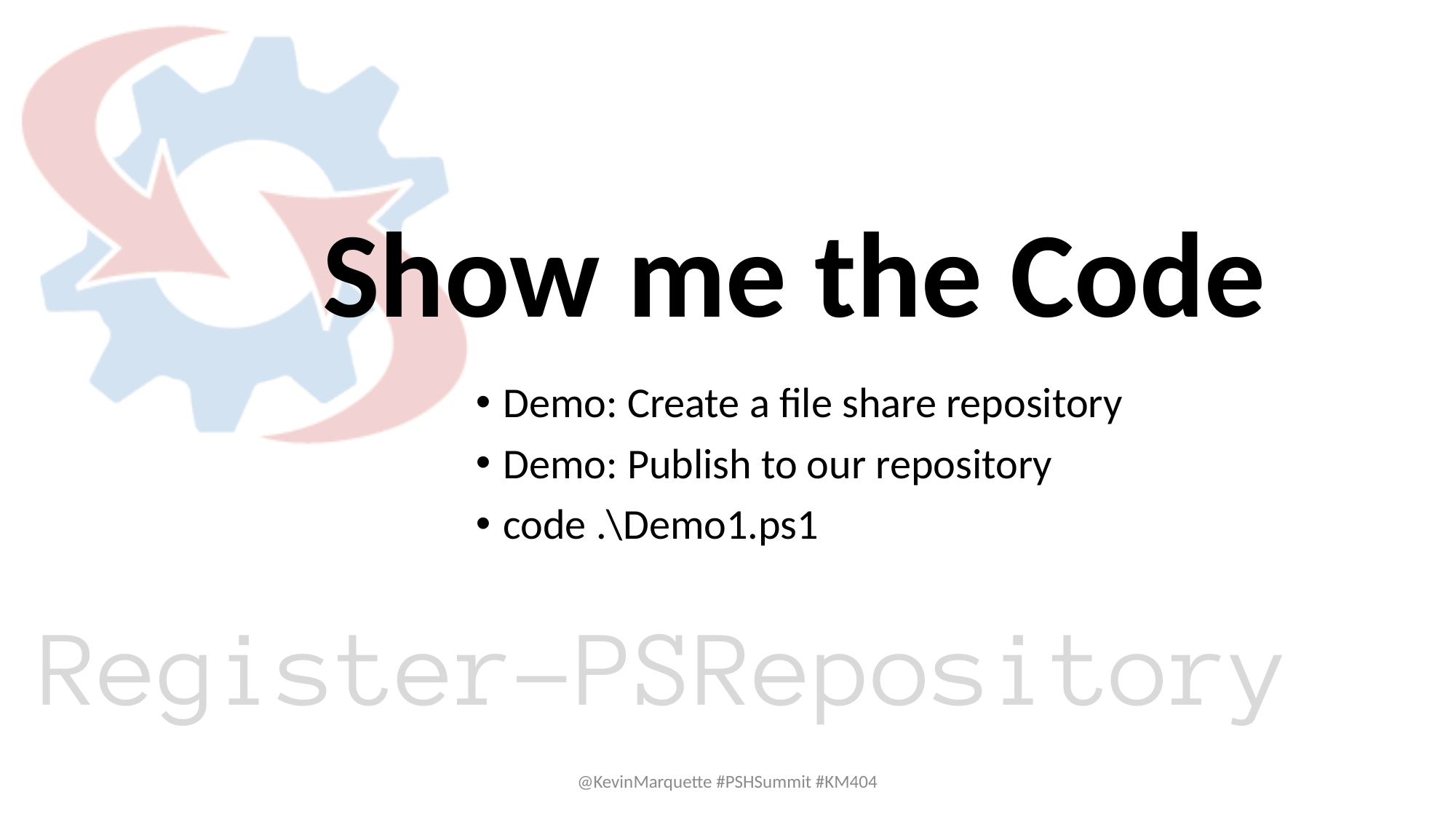

Demo: Create a file share repository
Demo: Publish to our repository
code .\Demo1.ps1
Register-PSRepository
@KevinMarquette #PSHSummit #KM404